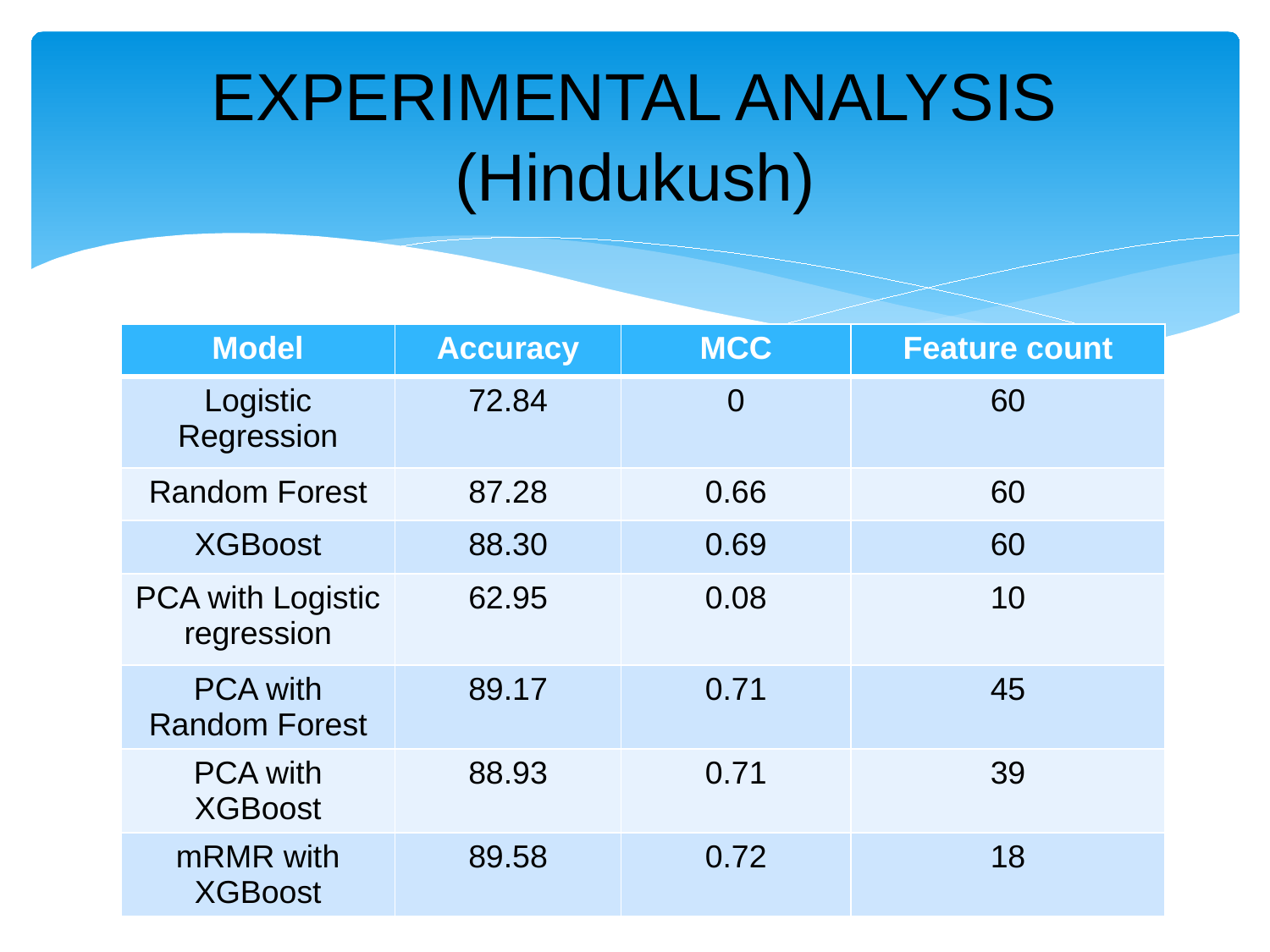

# EXPERIMENTAL ANALYSIS (Hindukush)
| Model | Accuracy | MCC | Feature count |
| --- | --- | --- | --- |
| Logistic Regression | 72.84 | 0 | 60 |
| Random Forest | 87.28 | 0.66 | 60 |
| XGBoost | 88.30 | 0.69 | 60 |
| PCA with Logistic regression | 62.95 | 0.08 | 10 |
| PCA with Random Forest | 89.17 | 0.71 | 45 |
| PCA with XGBoost | 88.93 | 0.71 | 39 |
| mRMR with XGBoost | 89.58 | 0.72 | 18 |